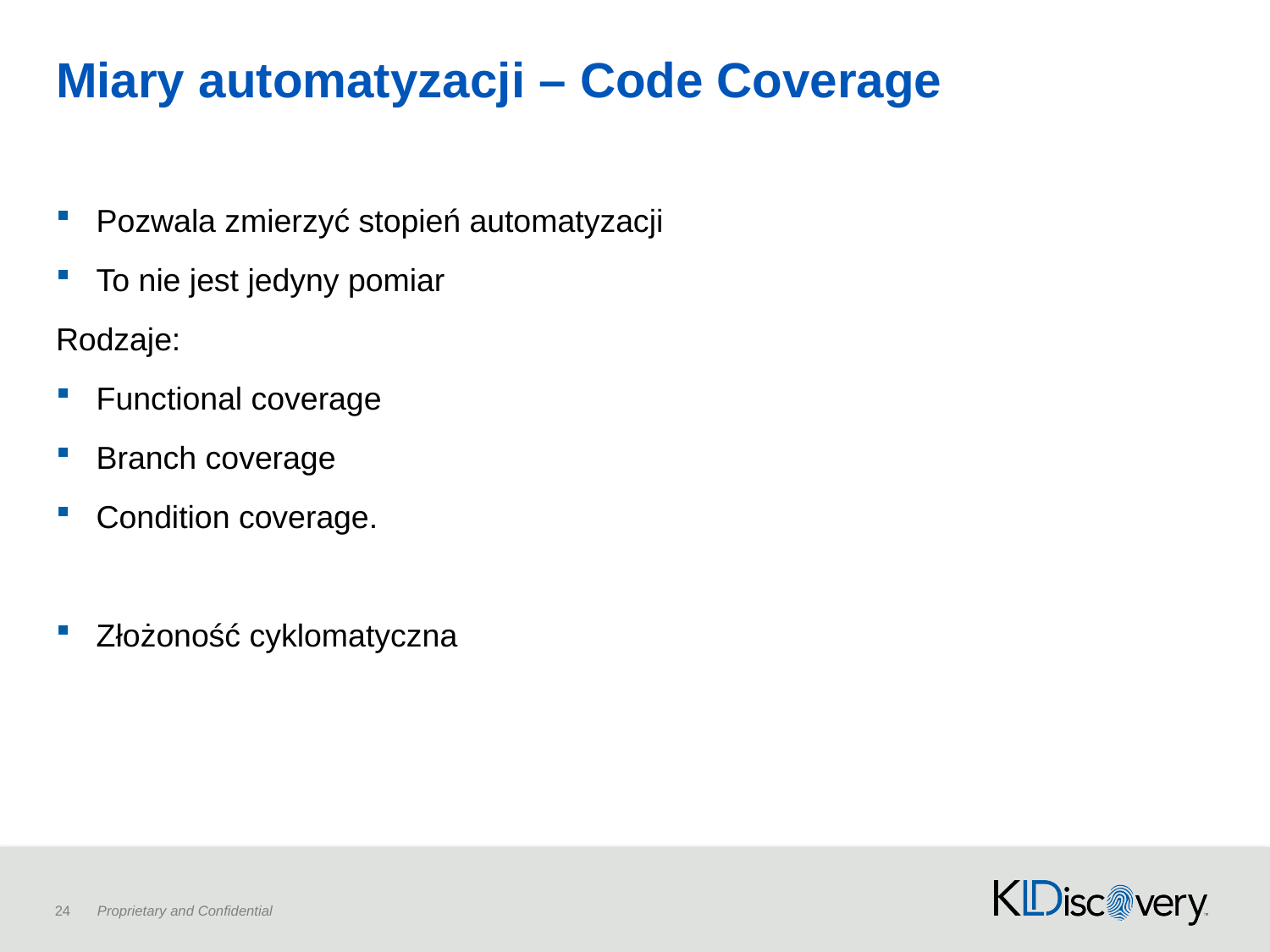

# Miary automatyzacji – Code Coverage
Pozwala zmierzyć stopień automatyzacji
To nie jest jedyny pomiar
Rodzaje:
Functional coverage
Branch coverage
Condition coverage.

Złożoność cyklomatyczna